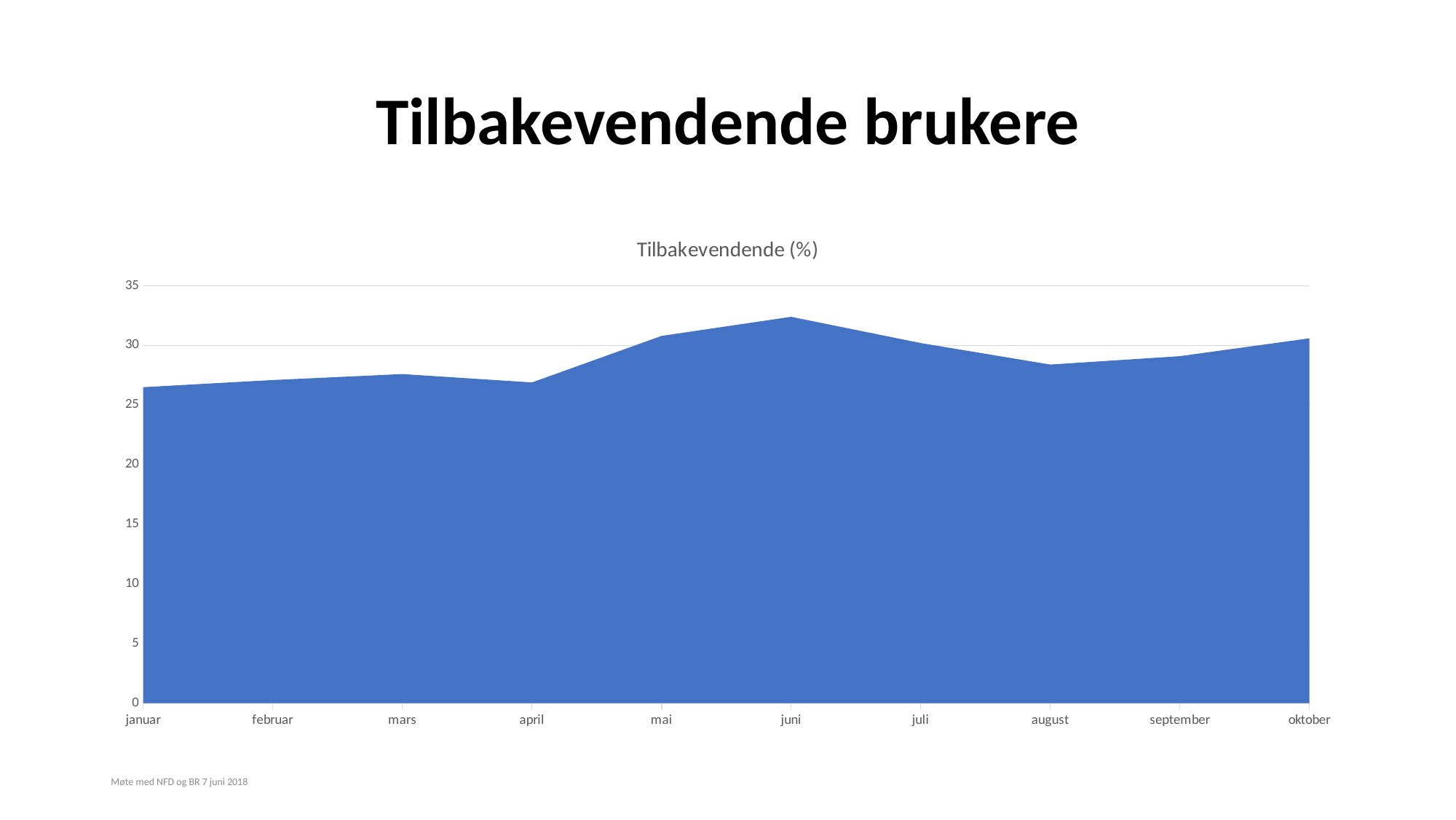

# Tilbakevendende brukere

### Chart:

| Category | Tilbakevendende (%) |
|---|---|
| januar | 26.5 |
| februar | 27.1 |
| mars | 27.6 |
| april | 26.9 |
| mai | 30.8 |
| juni | 32.4 |
| juli | 30.2 |
| august | 28.4 |
| september | 29.1 |
| oktober | 30.6 |
Møte med NFD og BR 7 juni 2018